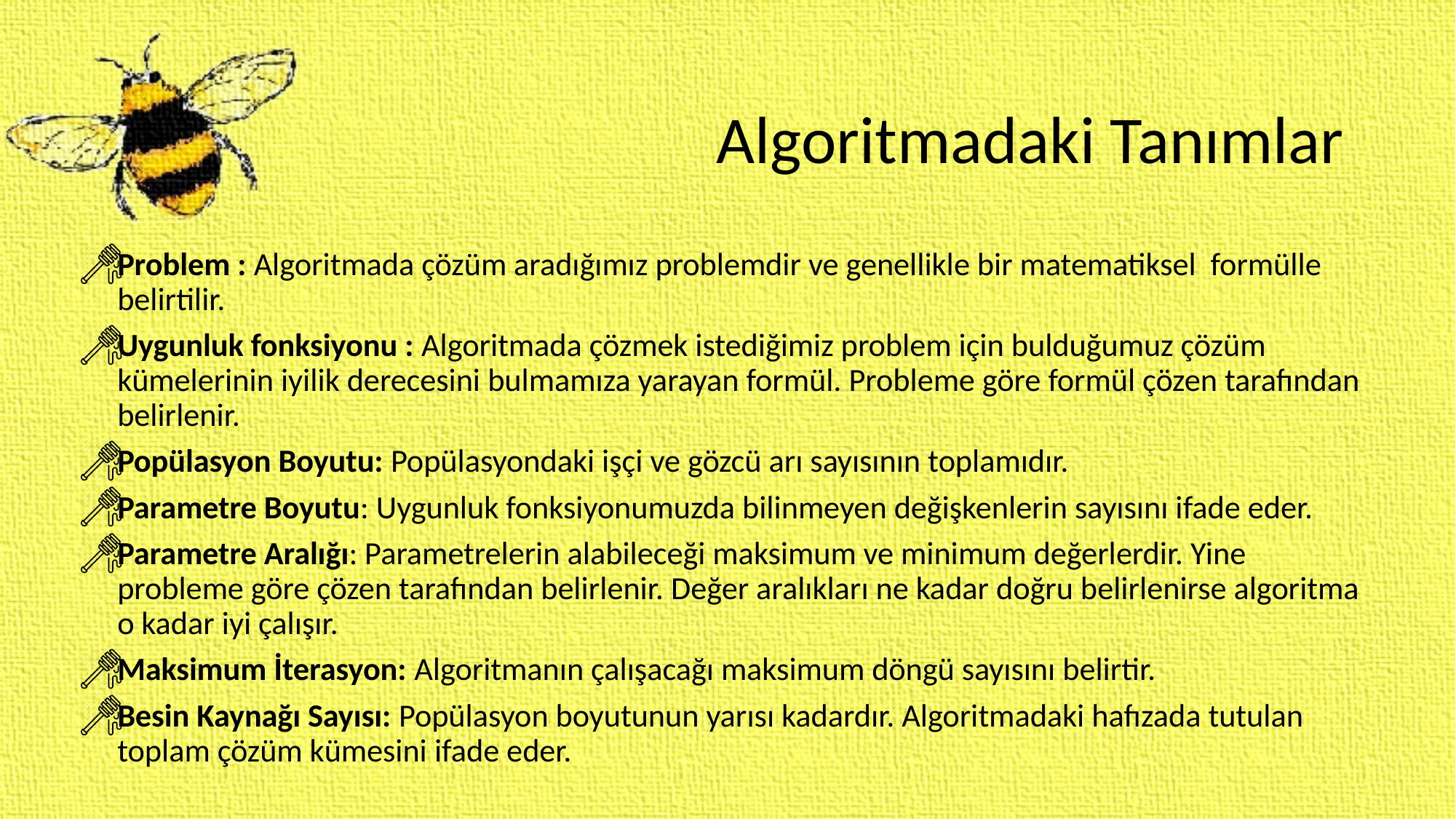

# Algoritmadaki Tanımlar
Problem : Algoritmada çözüm aradığımız problemdir ve genellikle bir matematiksel  formülle belirtilir.
Uygunluk fonksiyonu : Algoritmada çözmek istediğimiz problem için bulduğumuz çözüm kümelerinin iyilik derecesini bulmamıza yarayan formül. Probleme göre formül çözen tarafından belirlenir.
Popülasyon Boyutu: Popülasyondaki işçi ve gözcü arı sayısının toplamıdır.
Parametre Boyutu: Uygunluk fonksiyonumuzda bilinmeyen değişkenlerin sayısını ifade eder.
Parametre Aralığı: Parametrelerin alabileceği maksimum ve minimum değerlerdir. Yine probleme göre çözen tarafından belirlenir. Değer aralıkları ne kadar doğru belirlenirse algoritma o kadar iyi çalışır.
Maksimum İterasyon: Algoritmanın çalışacağı maksimum döngü sayısını belirtir.
Besin Kaynağı Sayısı: Popülasyon boyutunun yarısı kadardır. Algoritmadaki hafızada tutulan toplam çözüm kümesini ifade eder.